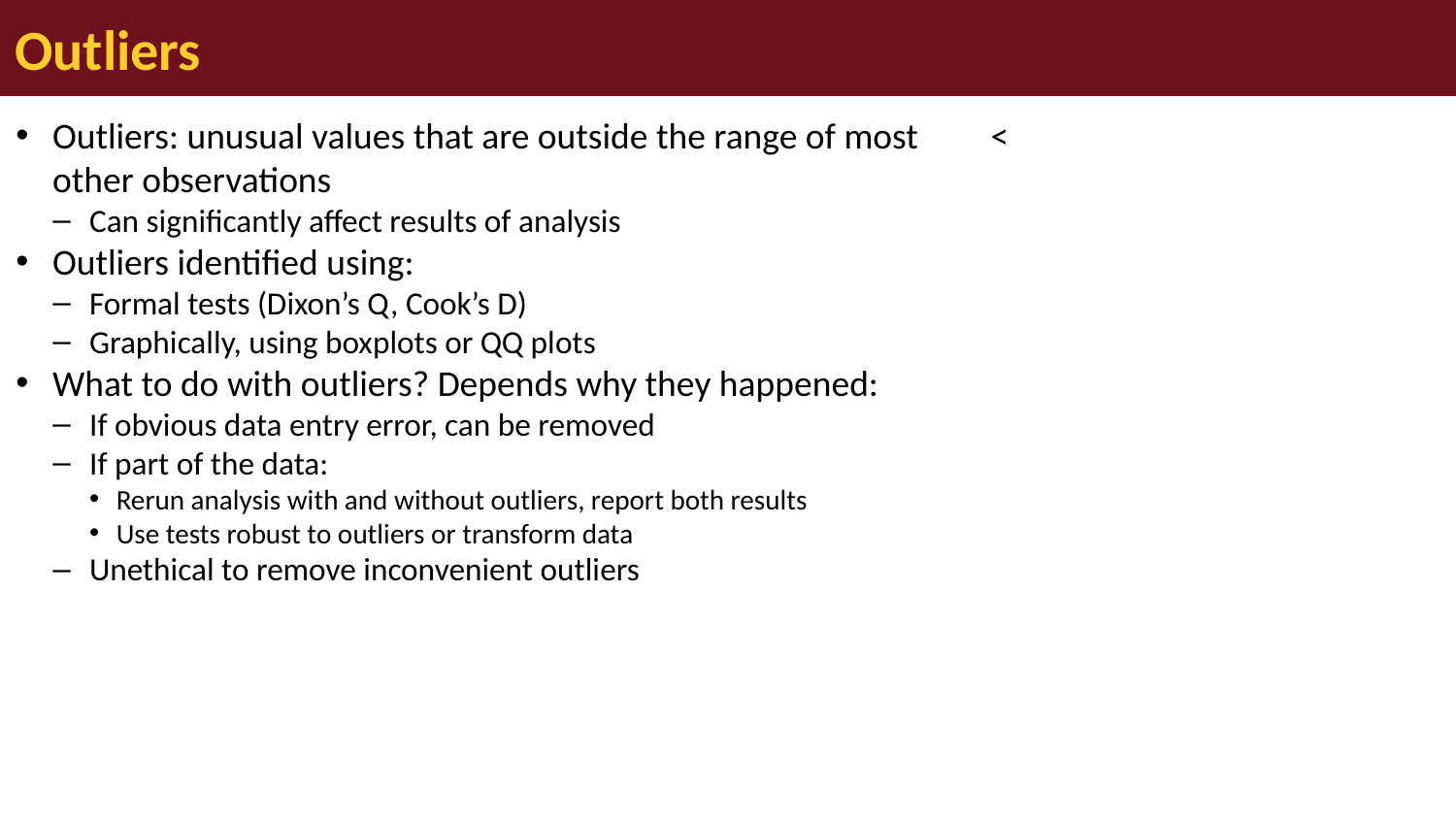

# Outliers
Outliers: unusual values that are outside the range of most other observations
Can significantly affect results of analysis
Outliers identified using:
Formal tests (Dixon’s Q, Cook’s D)
Graphically, using boxplots or QQ plots
What to do with outliers? Depends why they happened:
If obvious data entry error, can be removed
If part of the data:
Rerun analysis with and without outliers, report both results
Use tests robust to outliers or transform data
Unethical to remove inconvenient outliers
<